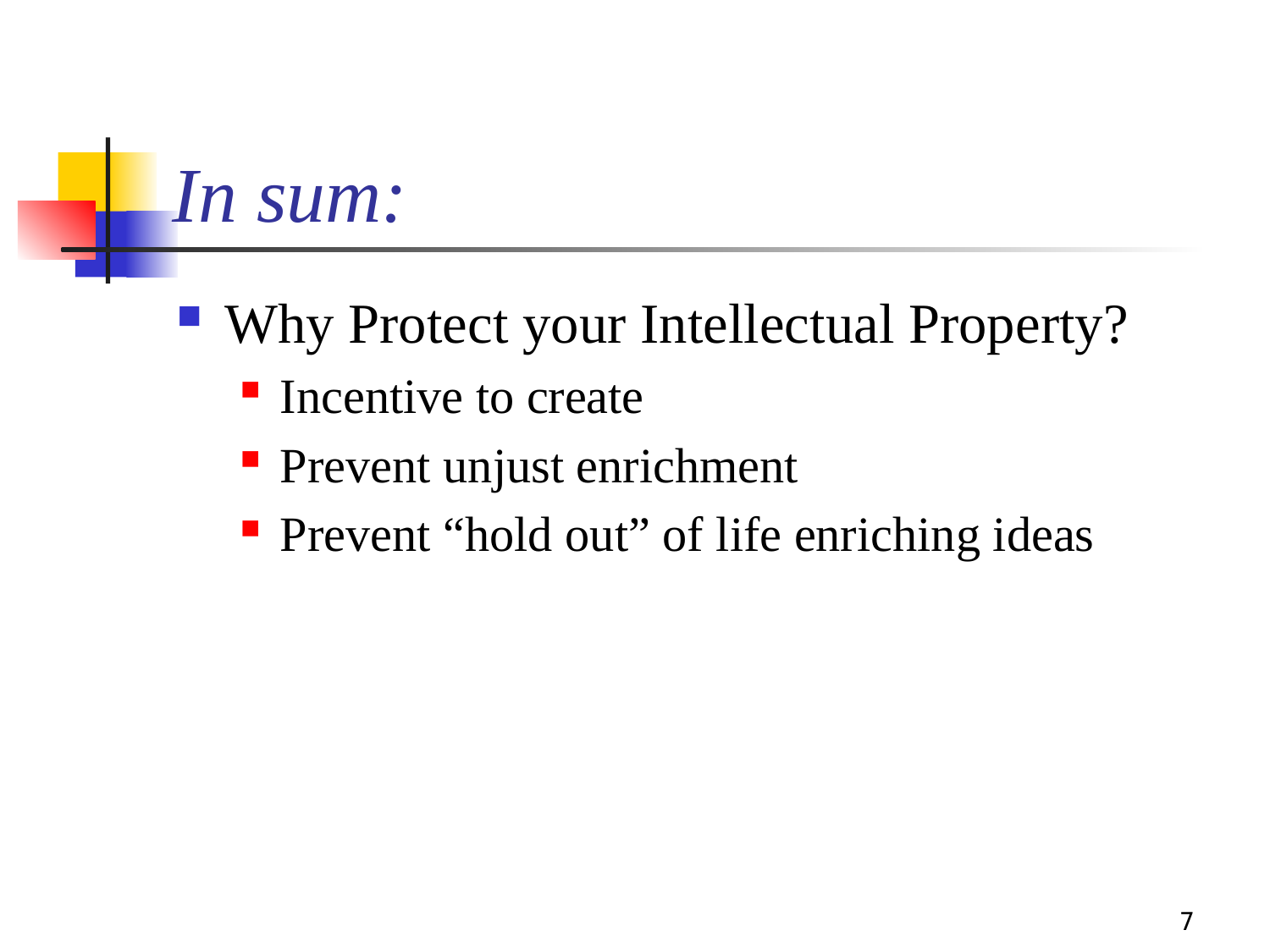

# In sum:
Why Protect your Intellectual Property?
Incentive to create
Prevent unjust enrichment
Prevent “hold out” of life enriching ideas
7